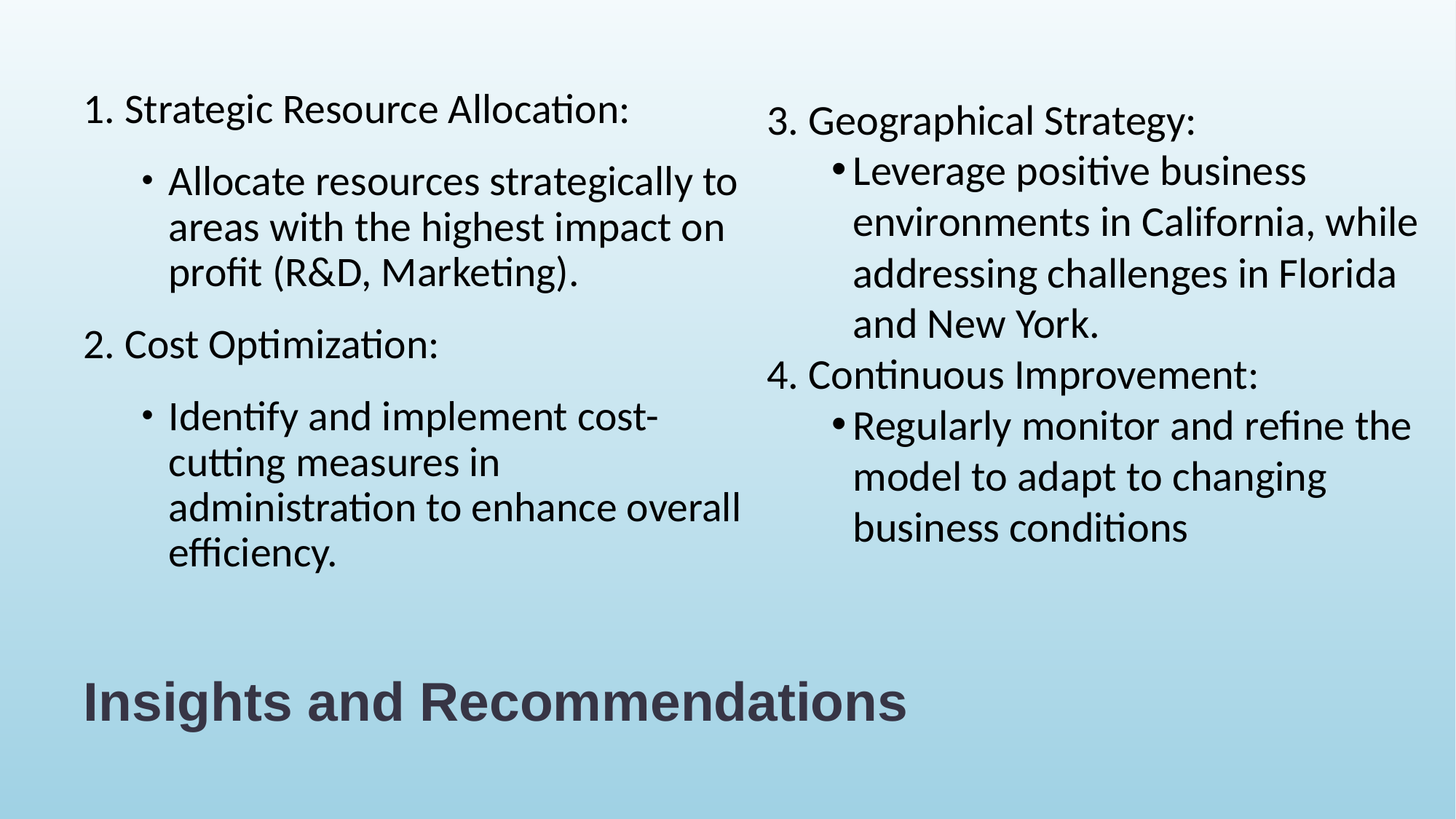

1. Strategic Resource Allocation:
Allocate resources strategically to areas with the highest impact on profit (R&D, Marketing).
2. Cost Optimization:
Identify and implement cost-cutting measures in administration to enhance overall efficiency.
3. Geographical Strategy:
Leverage positive business environments in California, while addressing challenges in Florida and New York.
4. Continuous Improvement:
Regularly monitor and refine the model to adapt to changing business conditions

# Insights and Recommendations